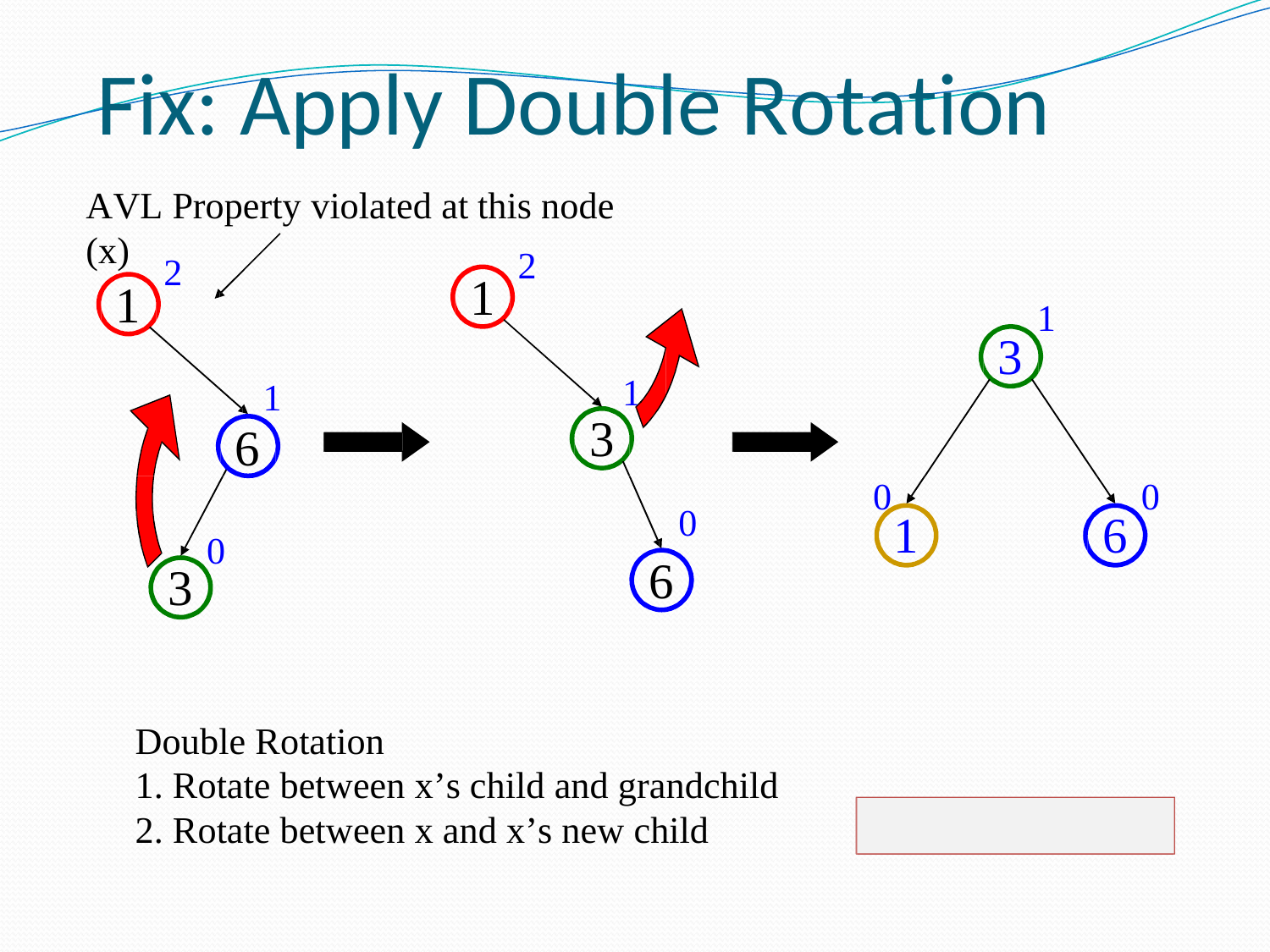

# Fix: Apply Double Rotation
AVL Property violated at this node (x)

2
2

1

1
1

3

1
1

3

6

0
0

0

1
6
0

6

3
Double Rotation
1. Rotate between x’s child and grandchild
2. Rotate between x and x’s new child

Advanced Data Structures